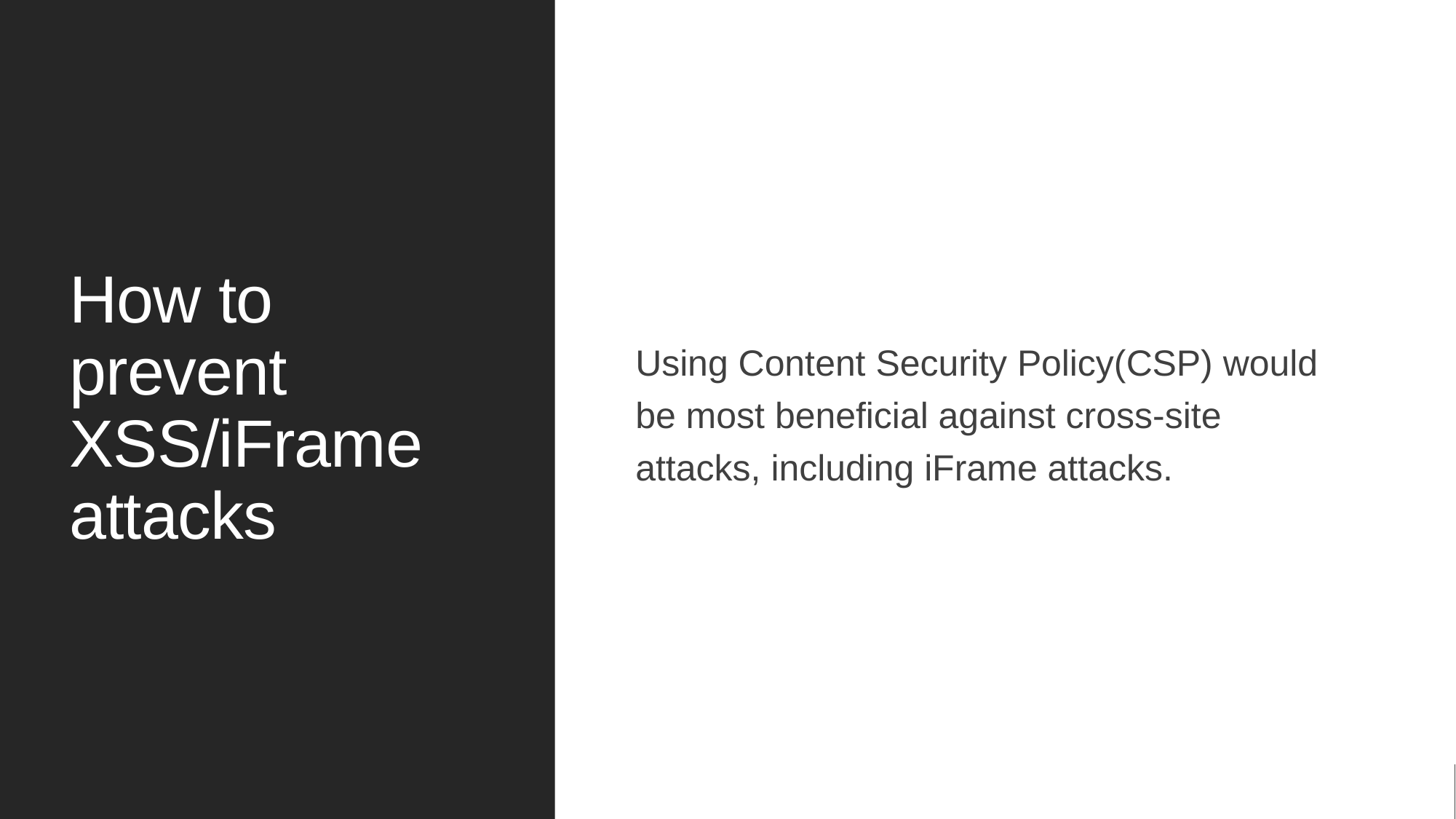

# How to prevent XSS/iFrame attacks
Using Content Security Policy(CSP) would be most beneficial against cross-site attacks, including iFrame attacks.